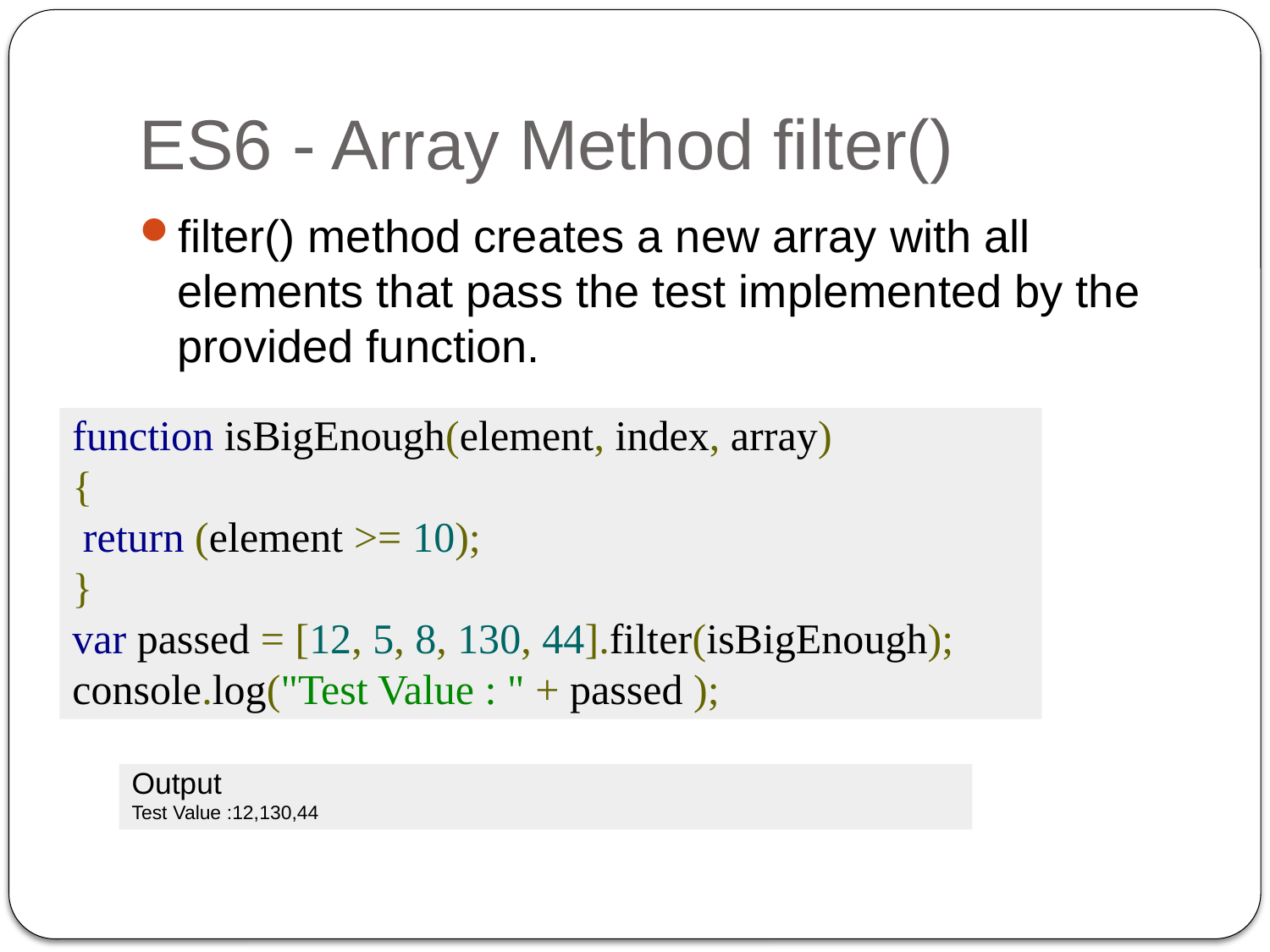

# ES6 - Array Method filter()
filter() method creates a new array with all elements that pass the test implemented by the provided function.
function isBigEnough(element, index, array)
{
 return (element >= 10);
}
var passed = [12, 5, 8, 130, 44].filter(isBigEnough); console.log("Test Value : " + passed );
Output
Test Value :12,130,44